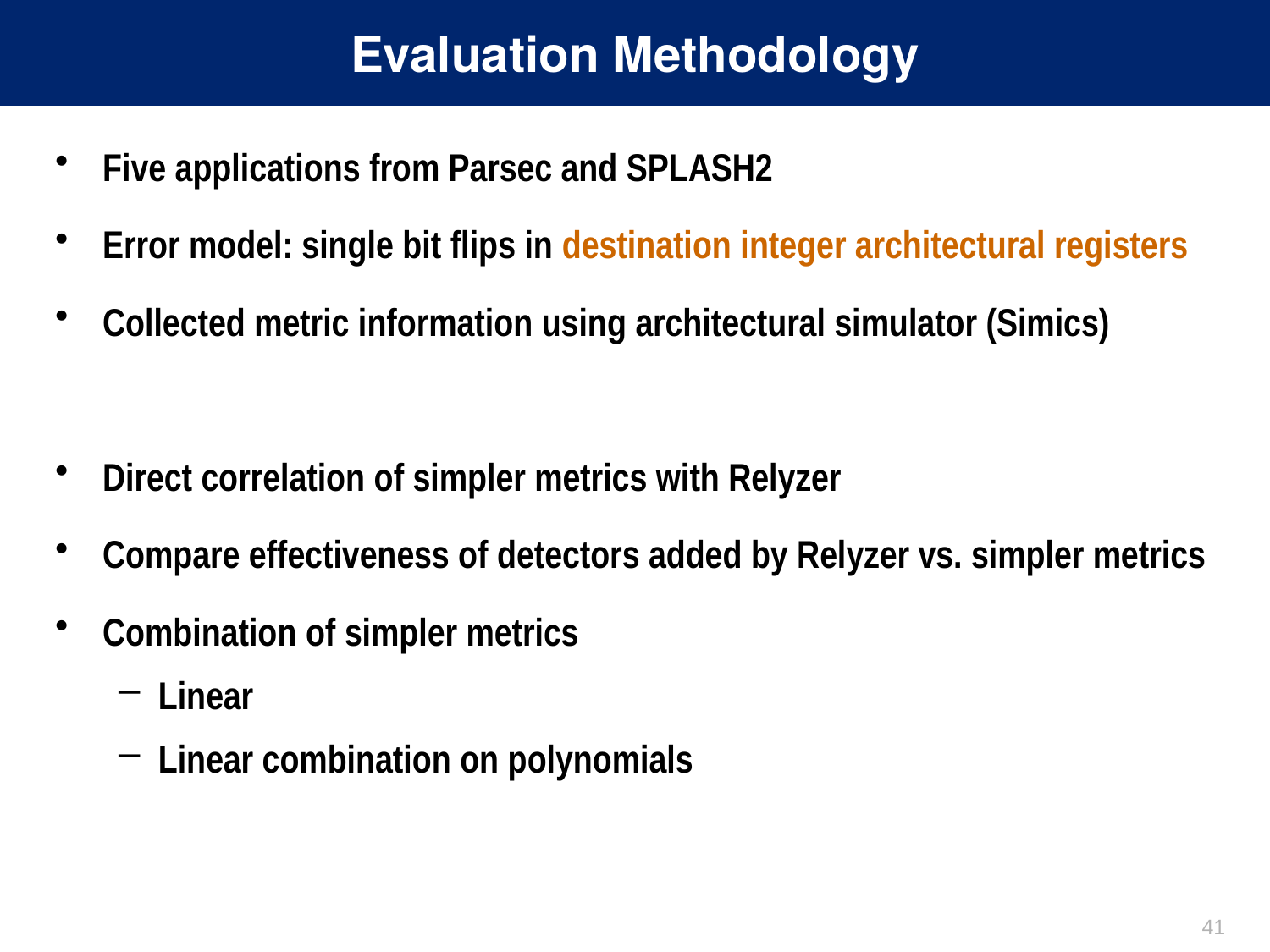

# Evaluation Methodology
Five applications from Parsec and SPLASH2
Error model: single bit flips in destination integer architectural registers
Collected metric information using architectural simulator (Simics)

Direct correlation of simpler metrics with Relyzer
Compare effectiveness of detectors added by Relyzer vs. simpler metrics
Combination of simpler metrics
Linear
Linear combination on polynomials
41